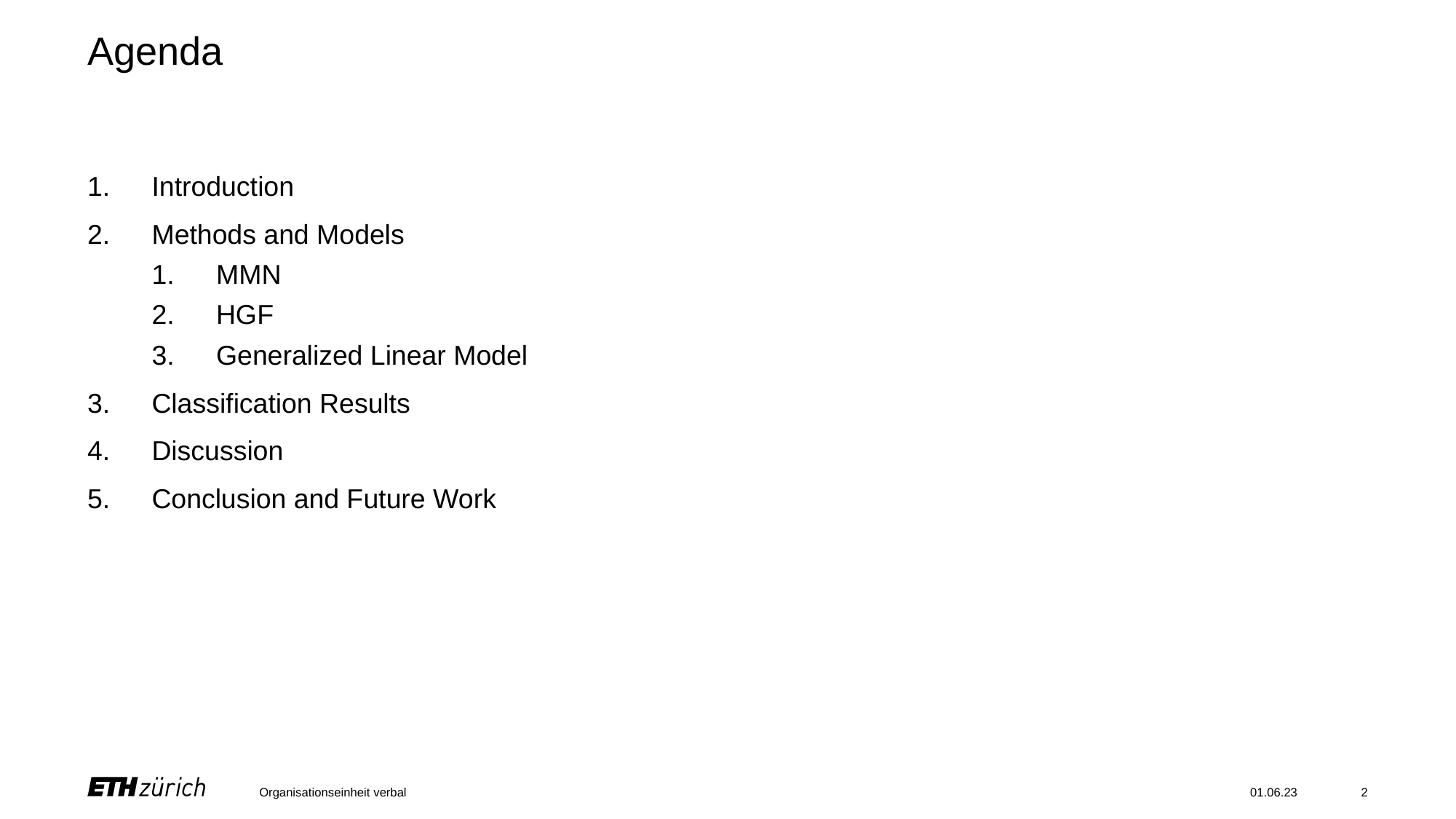

# Agenda
Introduction
Methods and Models
MMN
HGF
Generalized Linear Model
Classification Results
Discussion
Conclusion and Future Work

Organisationseinheit verbal
01.06.23
2